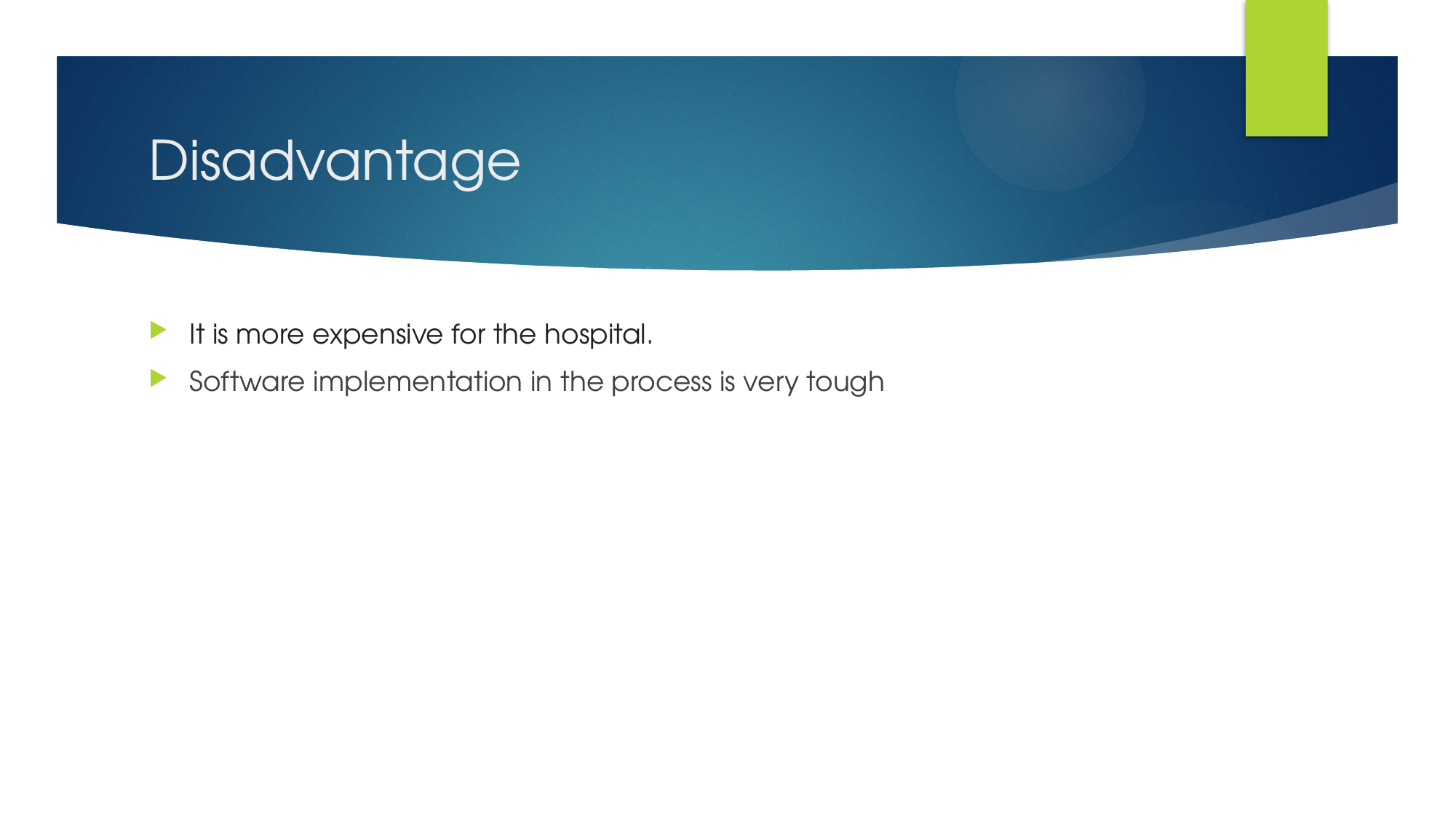

# Disadvantage
It is more expensive for the hospital.
Software implementation in the process is very tough